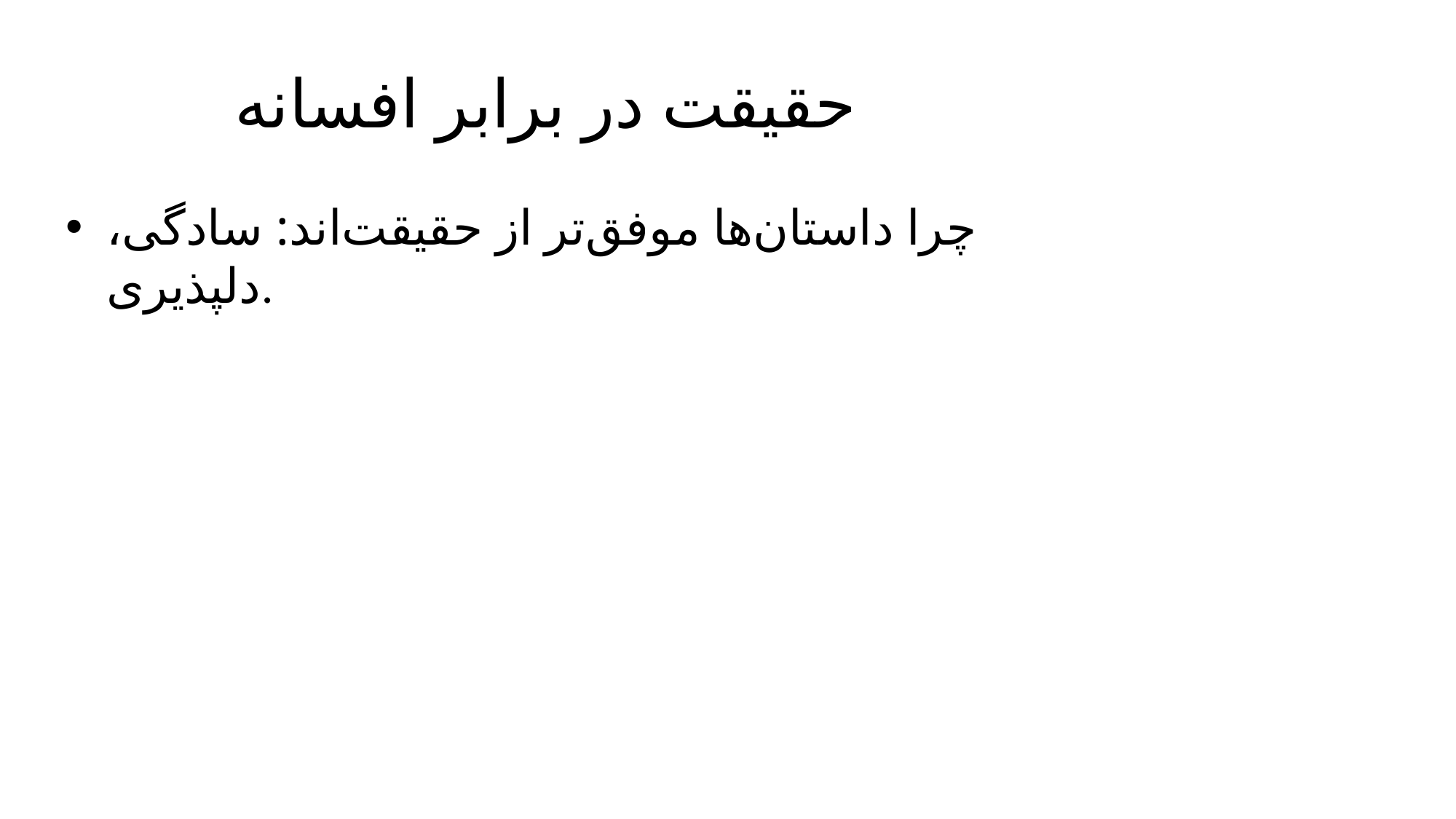

# حقیقت در برابر افسانه
چرا داستان‌ها موفق‌تر از حقیقت‌اند: سادگی، دلپذیری.